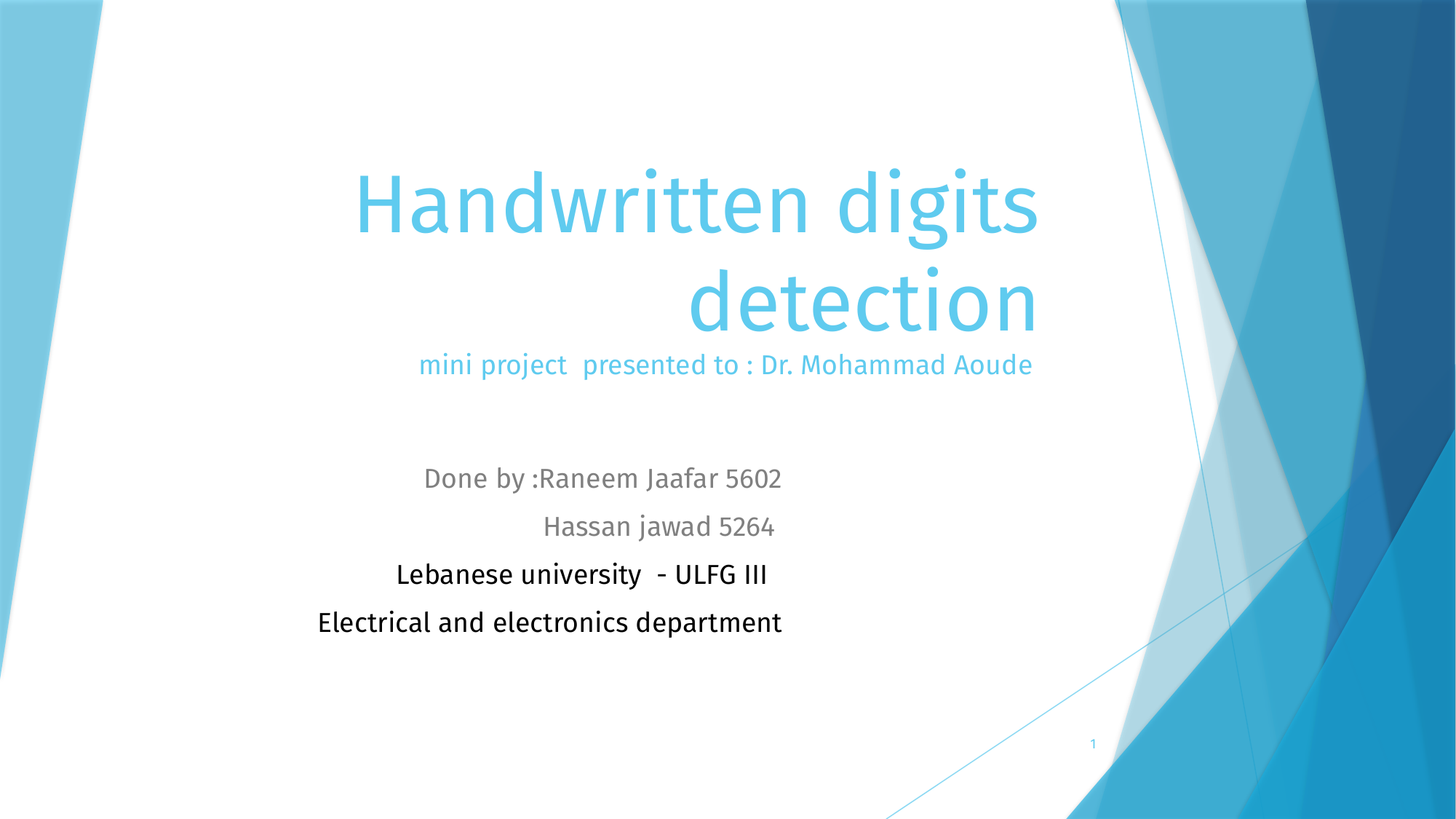

# Handwritten digits detection mini project  presented to : Dr. Mohammad Aoude
Done by :Raneem Jaafar 5602
                Hassan jawad 5264
Lebanese university  - ULFG III
Electrical and electronics department
1